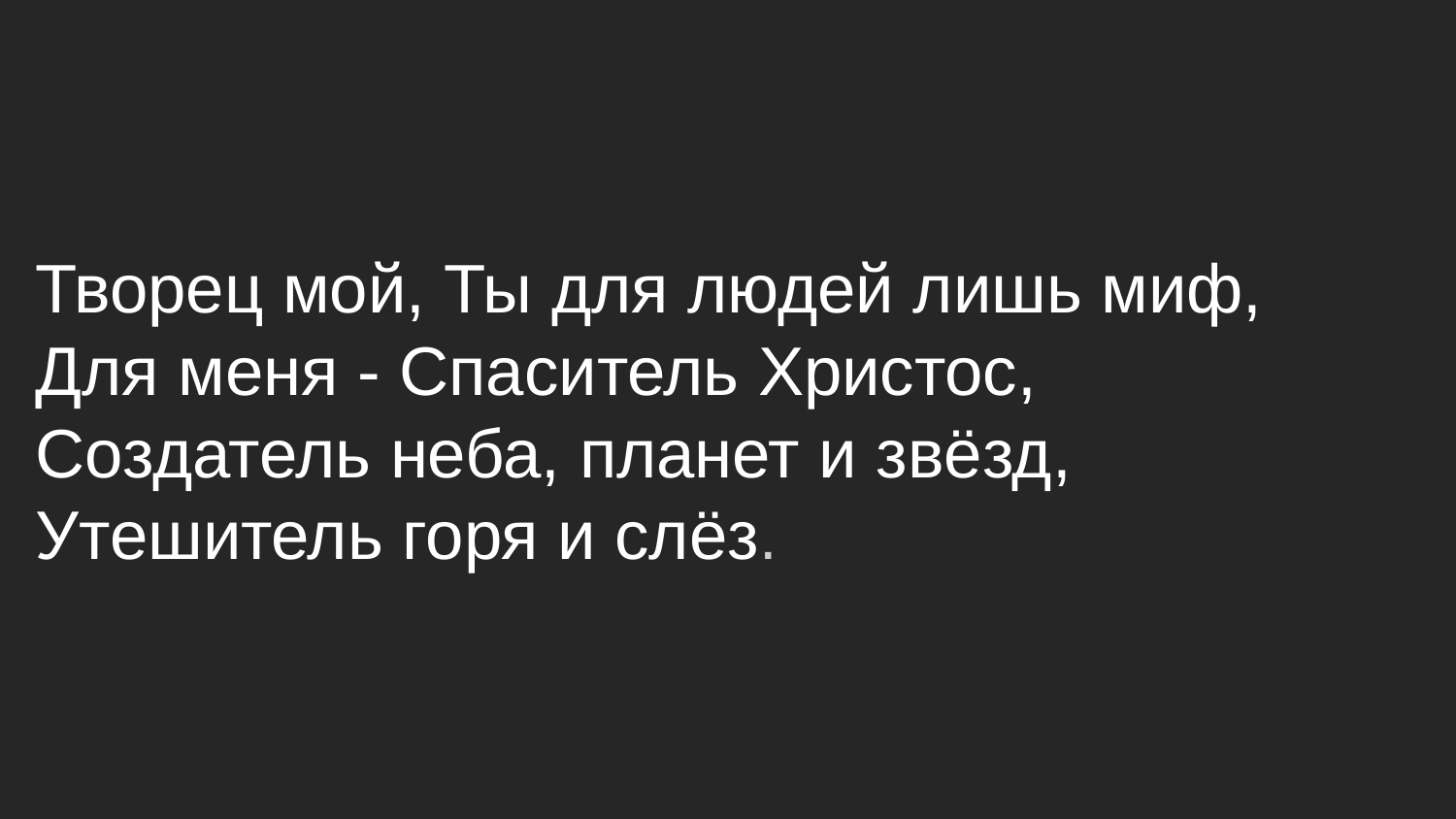

Творец мой, Ты для людей лишь миф,
Для меня - Спаситель Христос,
Создатель неба, планет и звёзд,
Утешитель горя и слёз.